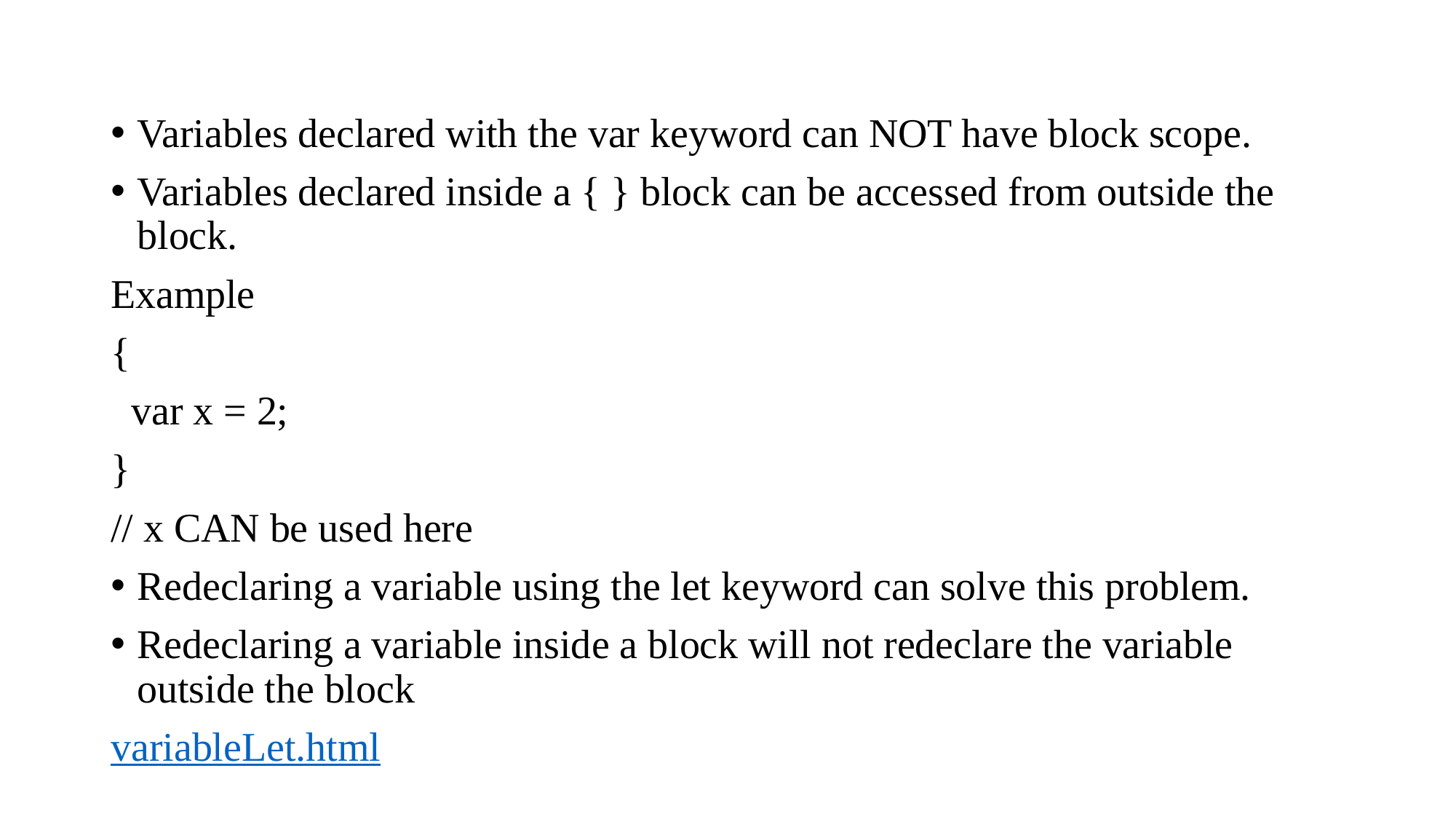

#
Variables declared with the var keyword can NOT have block scope.
Variables declared inside a { } block can be accessed from outside the block.
Example
{
  var x = 2;
}
// x CAN be used here
Redeclaring a variable using the let keyword can solve this problem.
Redeclaring a variable inside a block will not redeclare the variable outside the block
variableLet.html